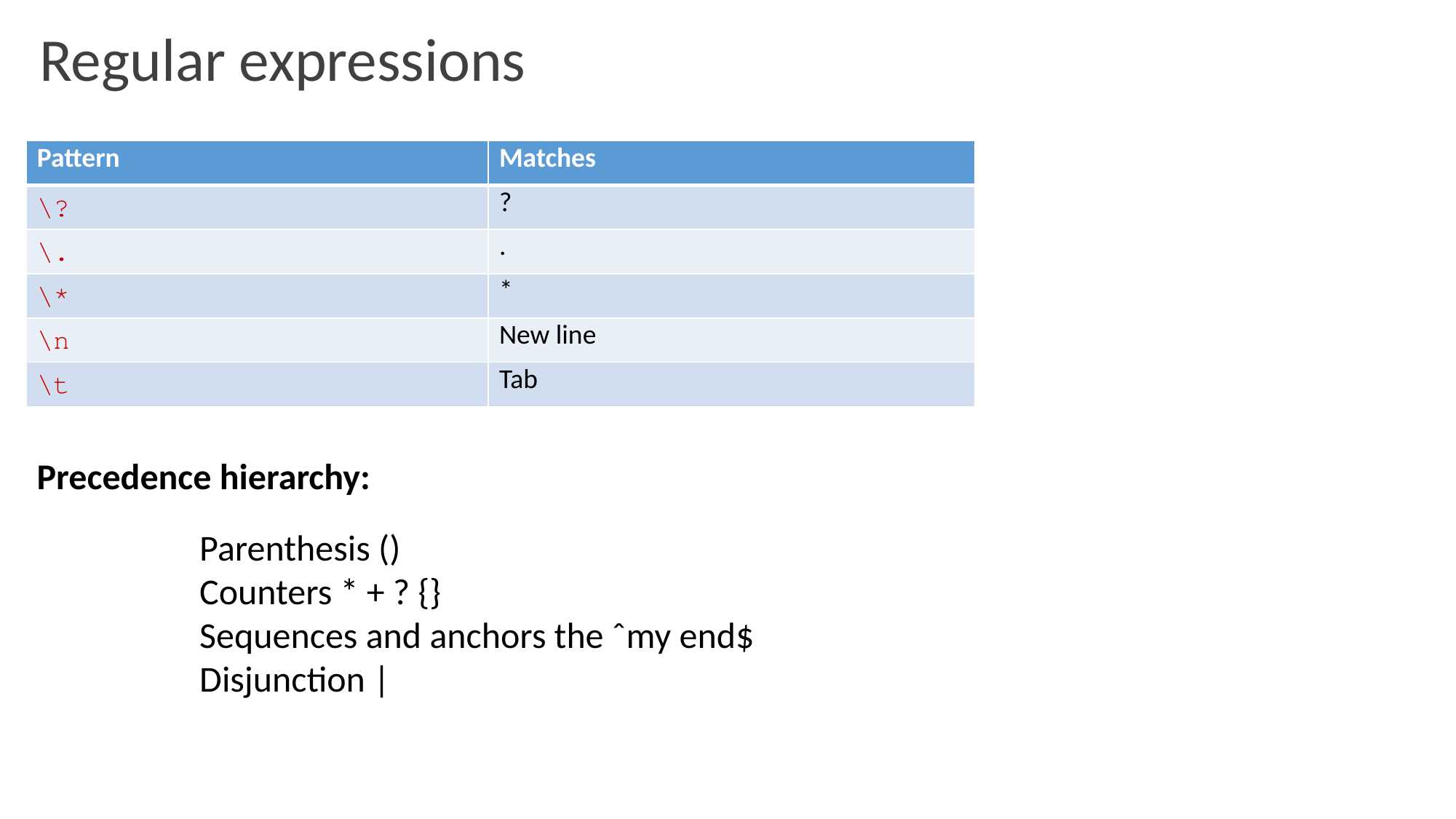

Regular expressions
| Pattern | Matches |
| --- | --- |
| \? | ? |
| \. | . |
| \\* | \* |
| \n | New line |
| \t | Tab |
Precedence hierarchy:
Parenthesis ()
Counters * + ? {}
Sequences and anchors the ˆmy end$
Disjunction |